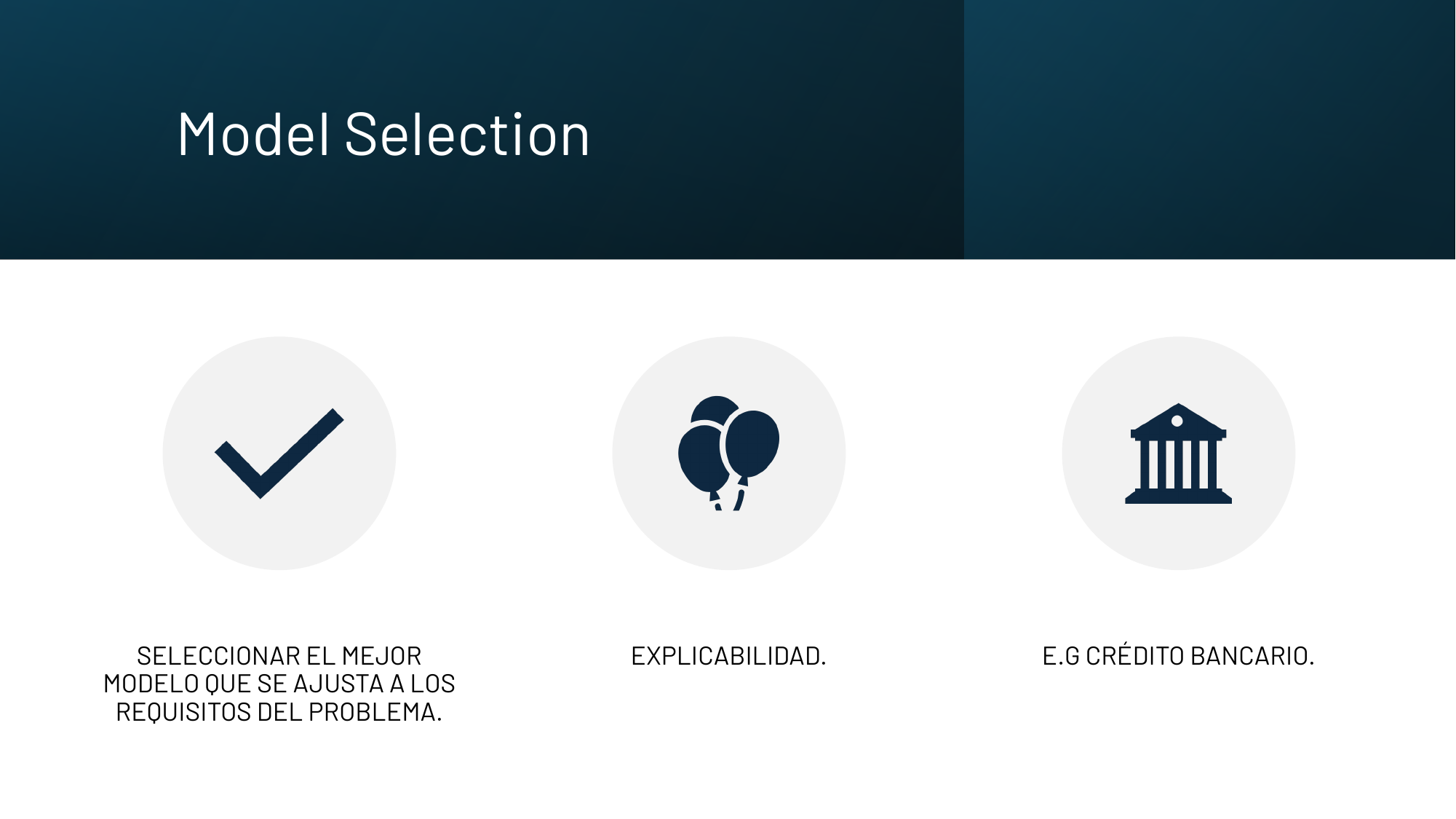

# Model Selection
Seleccionar el mejor modelo que se ajusta a los requisitos del problema.
Explicabilidad.
E.g Crédito bancario.